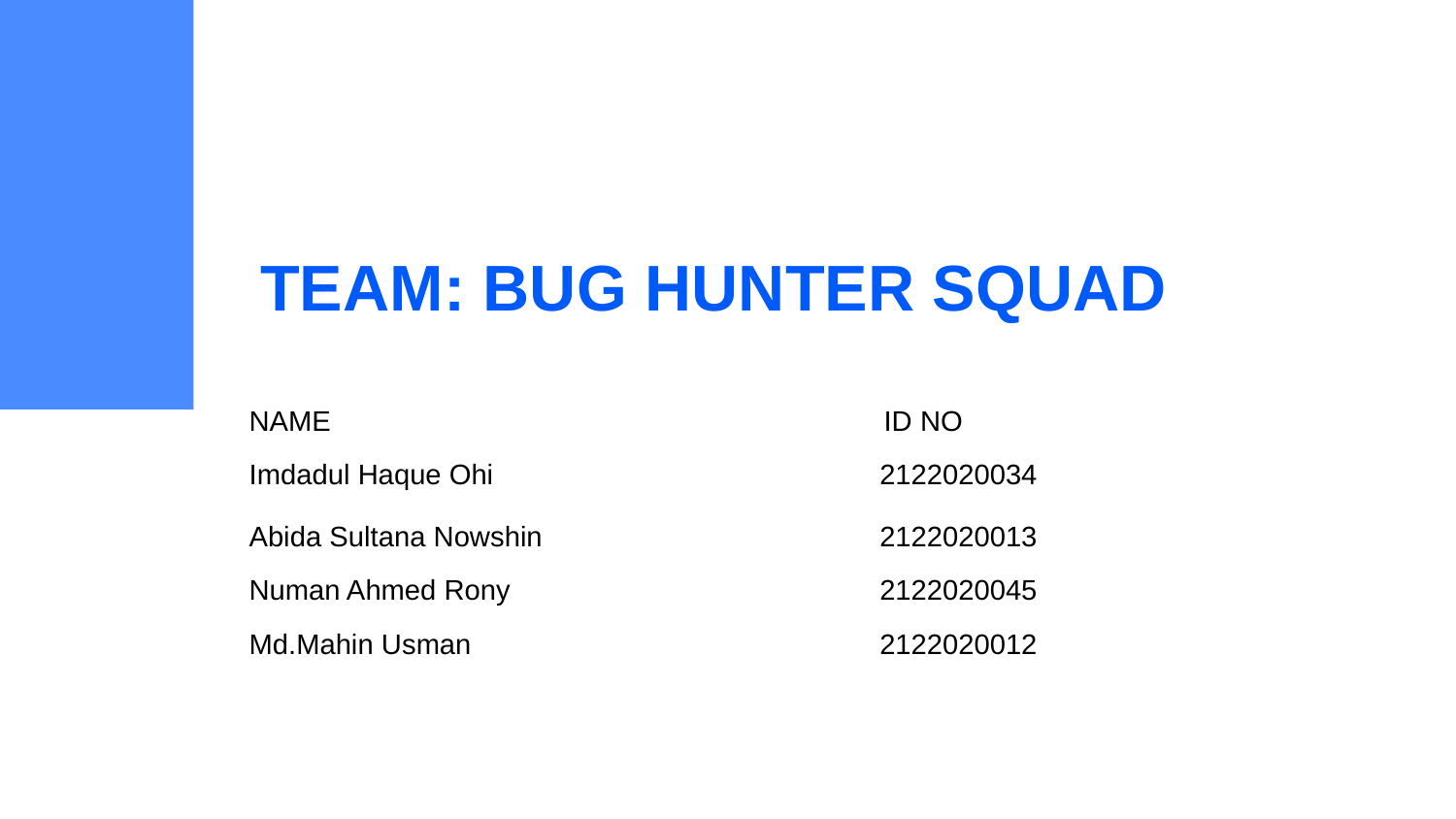

# TEAM: BUG HUNTER SQUAD
| NAME | ID NO |
| --- | --- |
| Imdadul Haque Ohi | 2122020034 |
| Abida Sultana Nowshin | 2122020013 |
| Numan Ahmed Rony | 2122020045 |
| Md.Mahin Usman | 2122020012 |